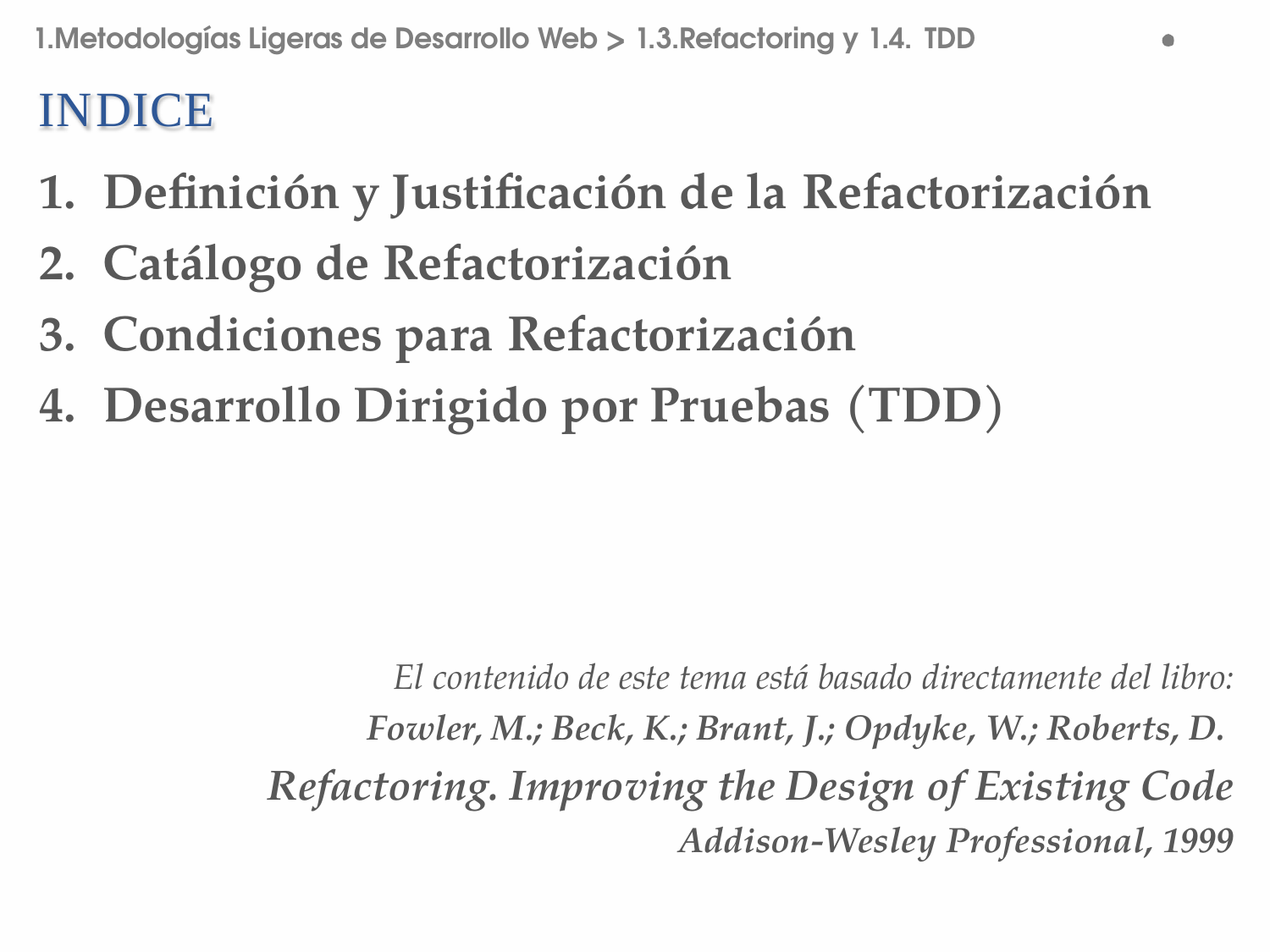

1.Metodologías Ligeras de Desarrollo Web > 1.3.Refactoring y 1.4. TDD

# INDICE
Definición y Justificación de la Refactorización
Catálogo de Refactorización
Condiciones para Refactorización
Desarrollo Dirigido por Pruebas (TDD)
El contenido de este tema está basado directamente del libro:  Fowler, M.; Beck, K.; Brant, J.; Opdyke, W.; Roberts, D.  Refactoring. Improving the Design of Existing Code
Addison-Wesley Professional, 1999